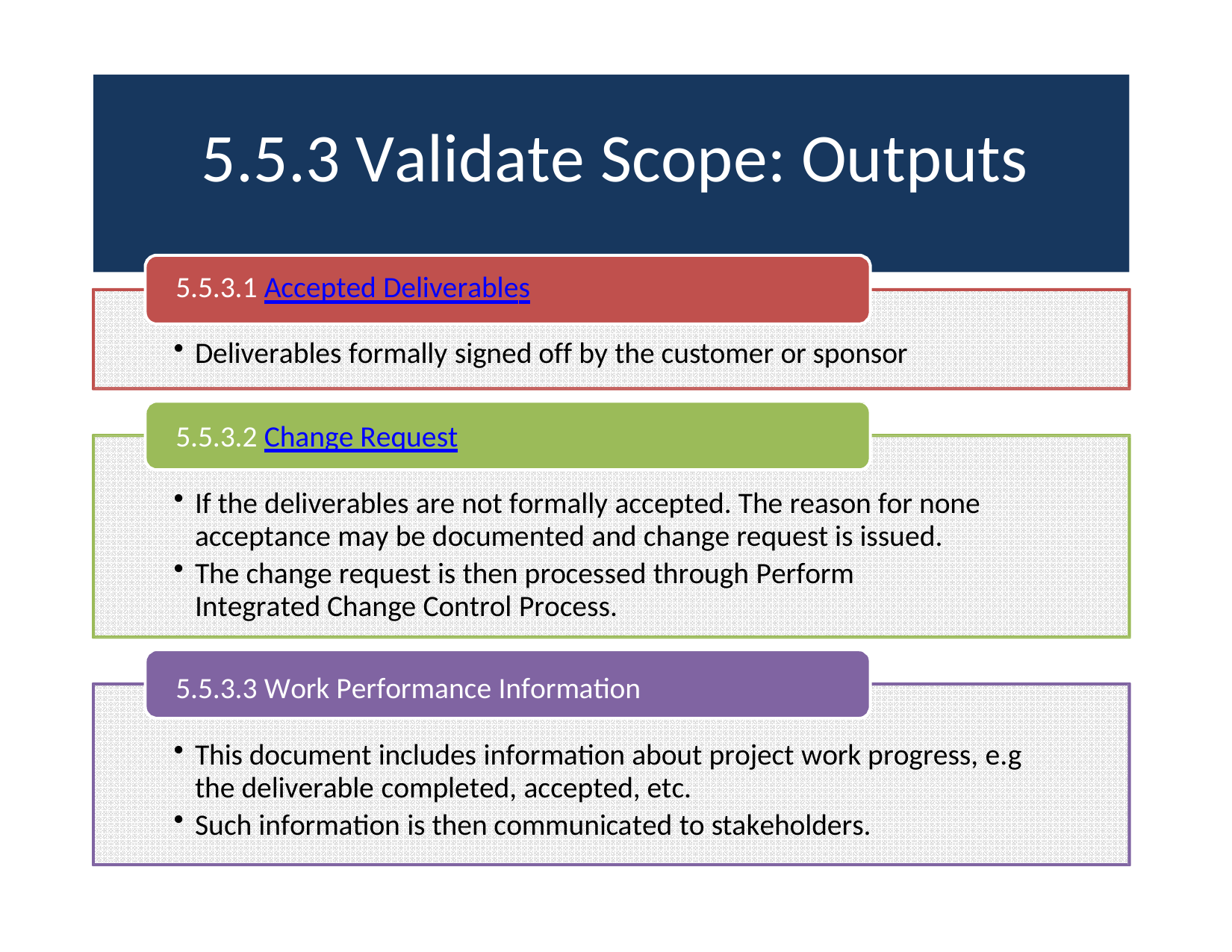

# 5.5.3 Validate Scope: Outputs

5.5.3.1 Accepted Deliverables

Deliverables formally signed off by the customer or sponsor

5.5.3.2 Change Request

If the deliverables are not formally accepted. The reason for none acceptance may be documented and change request is issued.
The change request is then processed through Perform Integrated Change Control Process.

5.5.3.3 Work Performance Information

This document includes information about project work progress, e.g the deliverable completed, accepted, etc.
Such information is then communicated to stakeholders.